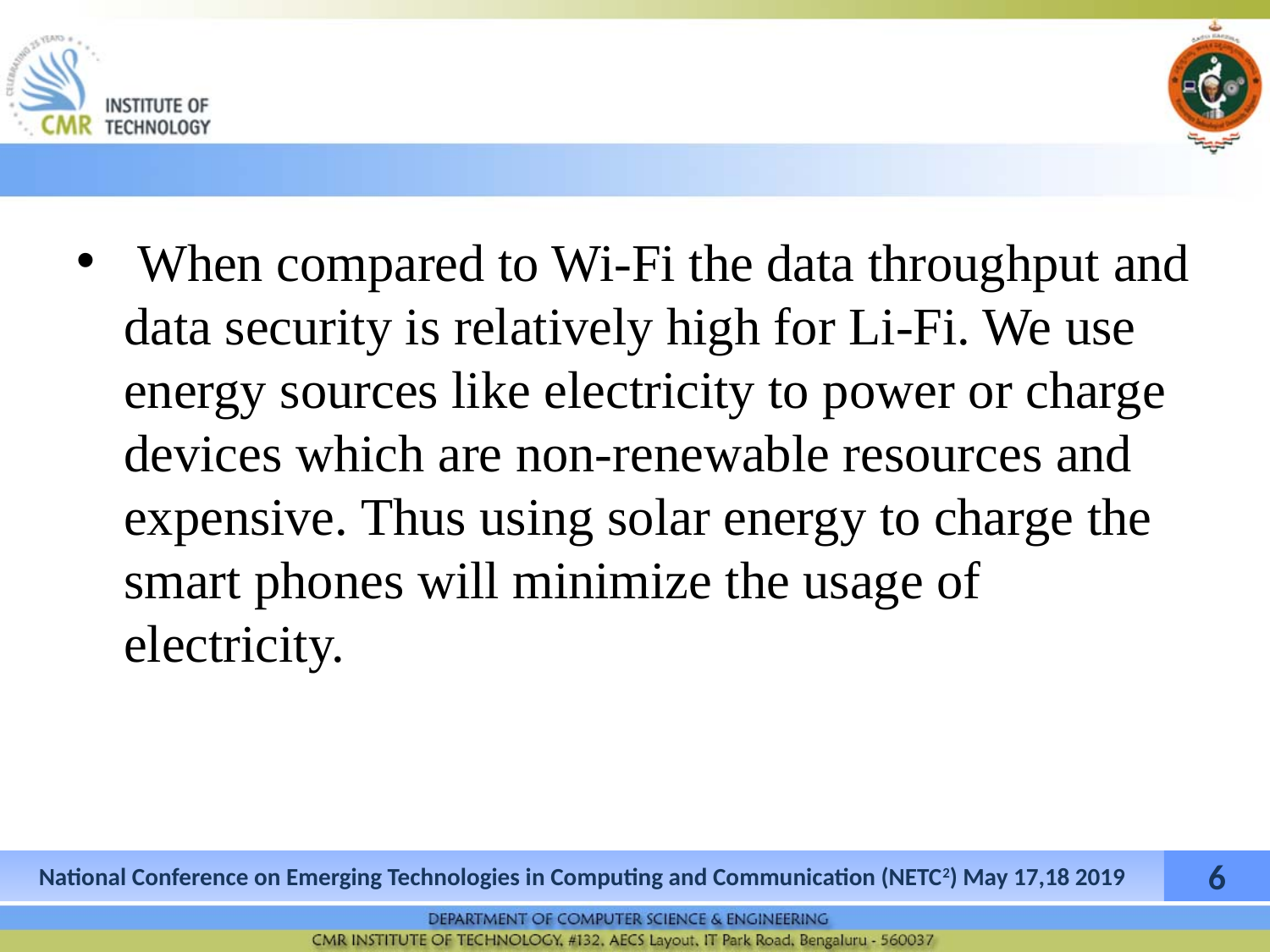

#
 When compared to Wi-Fi the data throughput and data security is relatively high for Li-Fi. We use energy sources like electricity to power or charge devices which are non-renewable resources and expensive. Thus using solar energy to charge the smart phones will minimize the usage of electricity.

National Conference on Emerging Technologies in Computing and Communication (NETC2) May 17,18 2019
6